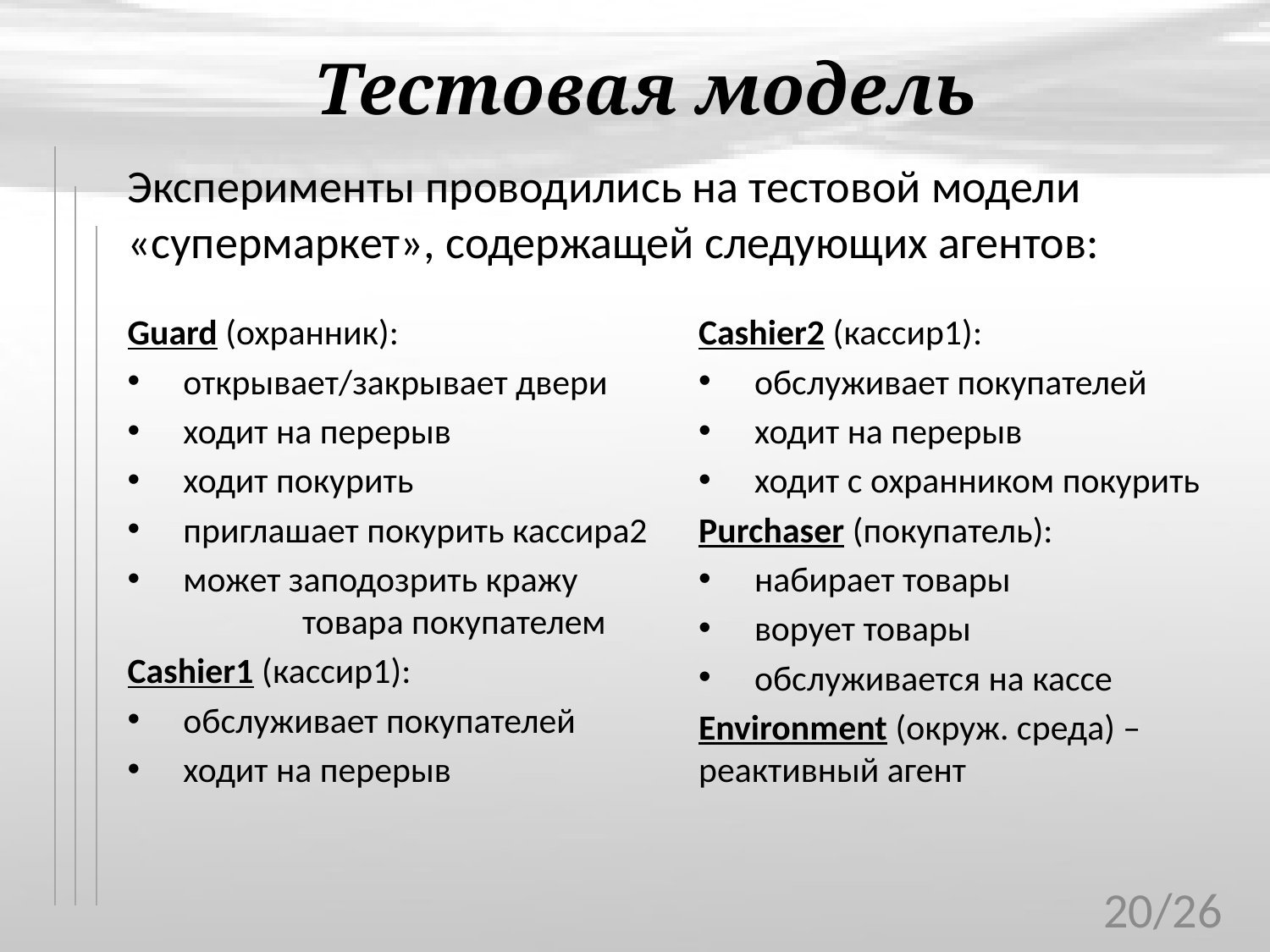

# Тестовая модель
Эксперименты проводились на тестовой модели «супермаркет», содержащей следующих агентов:
Guard (охранник):
 открывает/закрывает двери
 ходит на перерыв
 ходит покурить
 приглашает покурить кассира2
 может заподозрить кражу 	товара покупателем
Cashier1 (кассир1):
 обслуживает покупателей
 ходит на перерыв

Cashier2 (кассир1):
 обслуживает покупателей
 ходит на перерыв
 ходит с охранником покурить
Purchaser (покупатель):
 набирает товары
 ворует товары
 обслуживается на кассе
Environment (окруж. среда) – 	реактивный агент

20/26